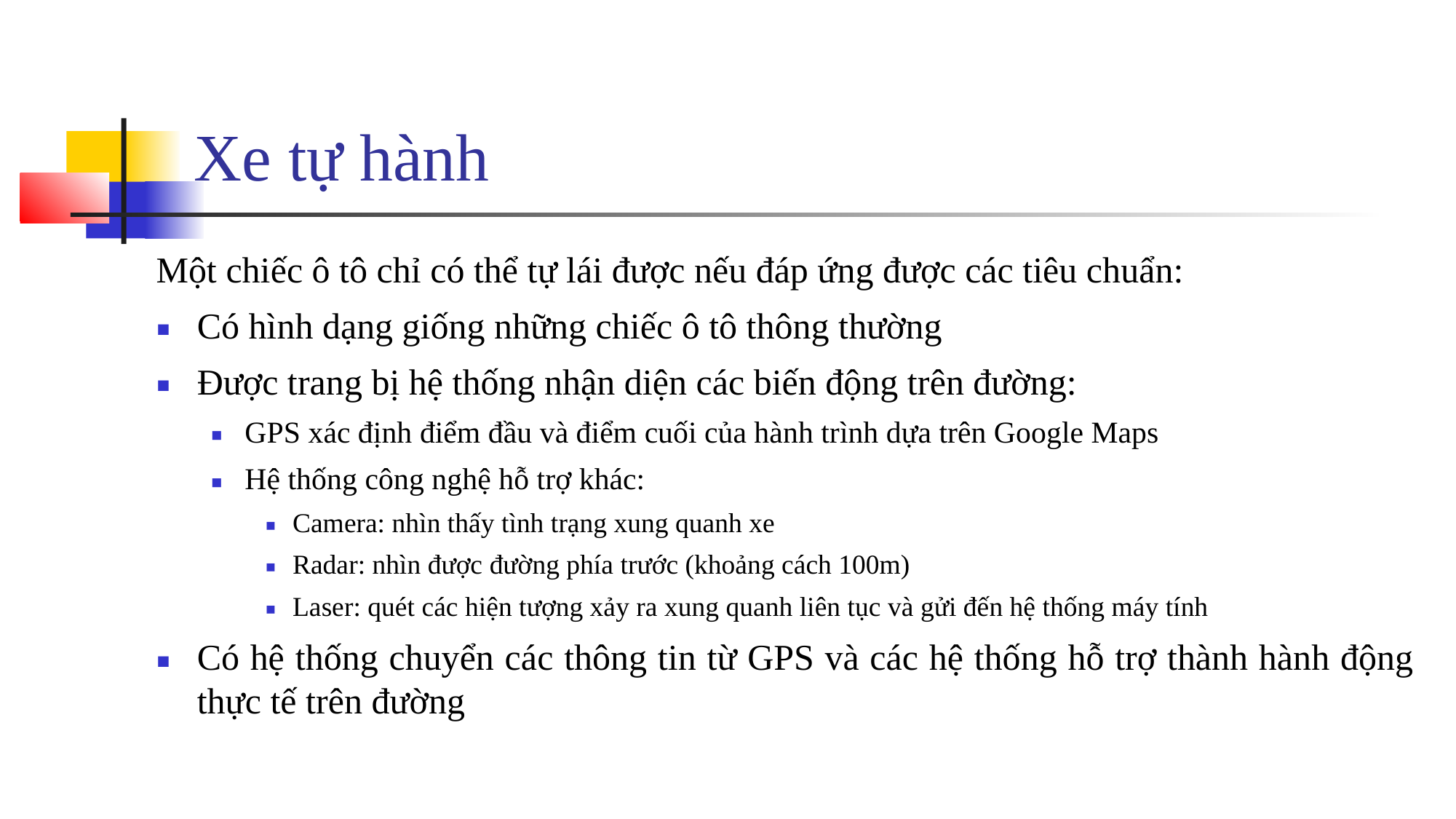

# Xe tự hành
Một chiếc ô tô chỉ có thể tự lái được nếu đáp ứng được các tiêu chuẩn:
Có hình dạng giống những chiếc ô tô thông thường
Được trang bị hệ thống nhận diện các biến động trên đường:
GPS xác định điểm đầu và điểm cuối của hành trình dựa trên Google Maps
Hệ thống công nghệ hỗ trợ khác:
Camera: nhìn thấy tình trạng xung quanh xe
Radar: nhìn được đường phía trước (khoảng cách 100m)
Laser: quét các hiện tượng xảy ra xung quanh liên tục và gửi đến hệ thống máy tính
Có hệ thống chuyển các thông tin từ GPS và các hệ thống hỗ trợ thành hành động thực tế trên đường